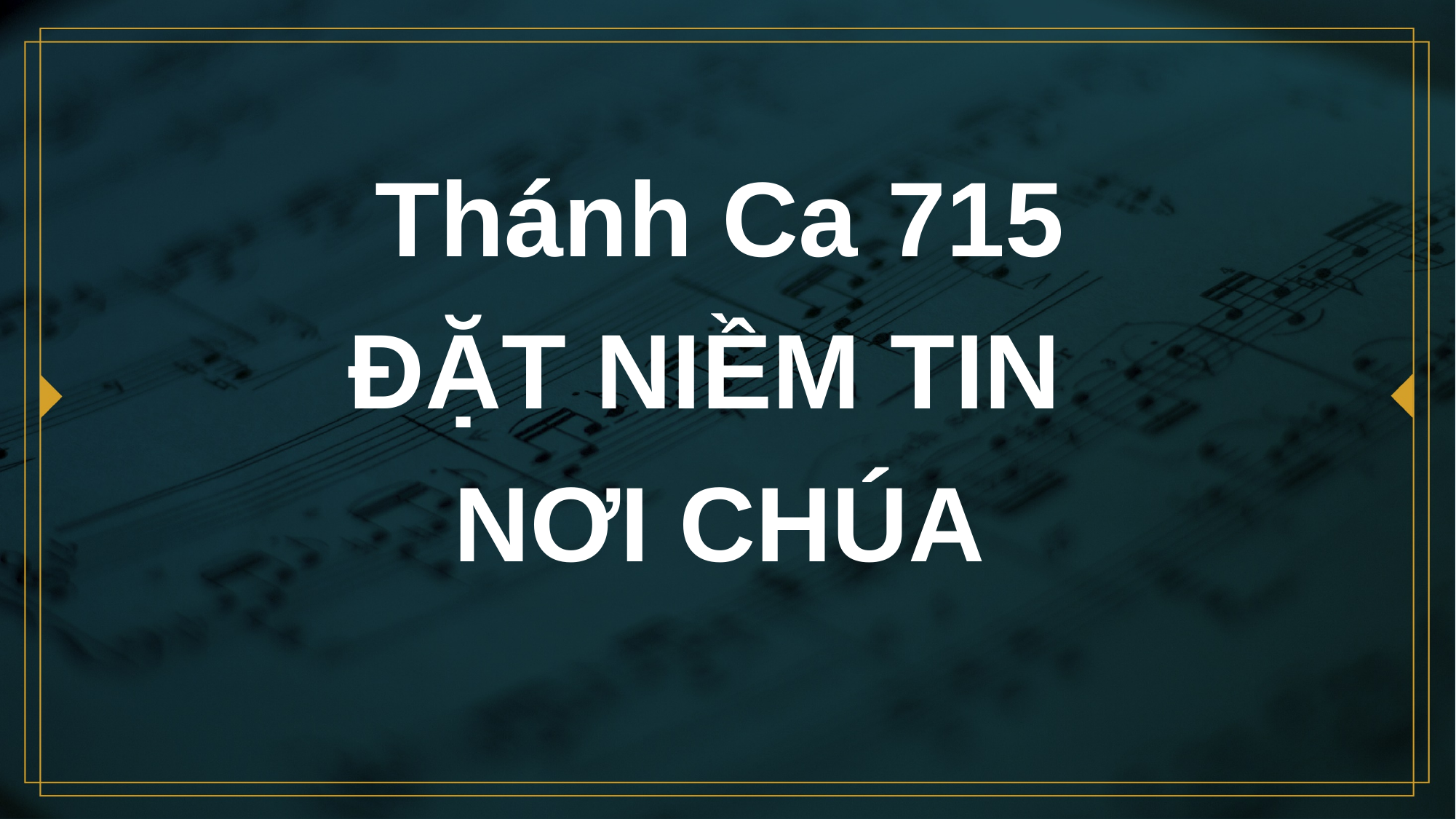

# Thánh Ca 715 ÐẶT NIỀM TIN NƠI CHÚA